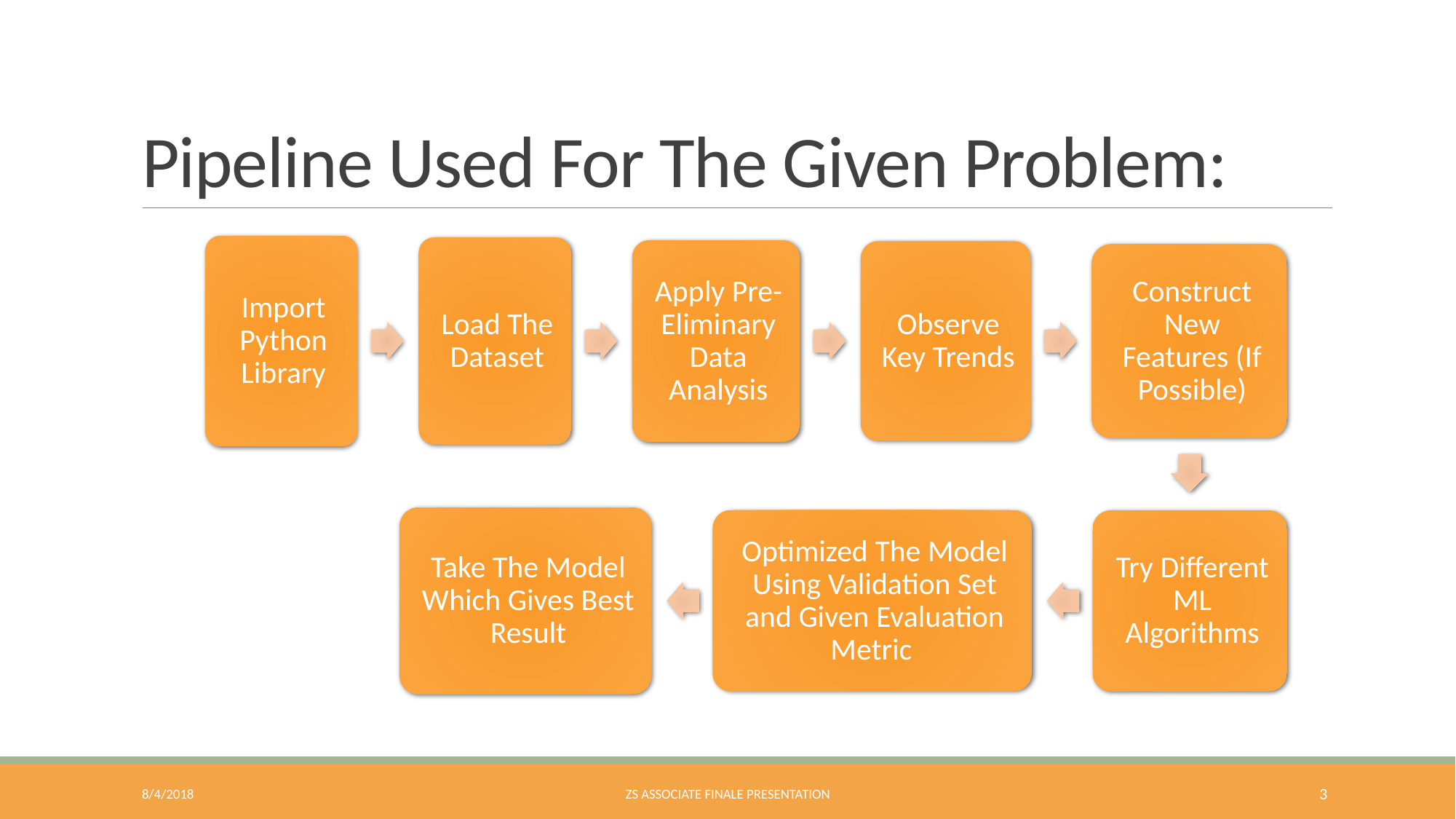

# Pipeline Used For The Given Problem:
Import Python Library

Load The Dataset

Apply Pre-Eliminary Data Analysis

Observe Key Trends

Construct New Features (If Possible)

Try Different ML Algorithms

Optimized The Model Using Validation Set and Given Evaluation Metric

Take The Model Which Gives Best Result
8/4/2018
ZS ASSOCIATE FINALE PRESENTATION
3